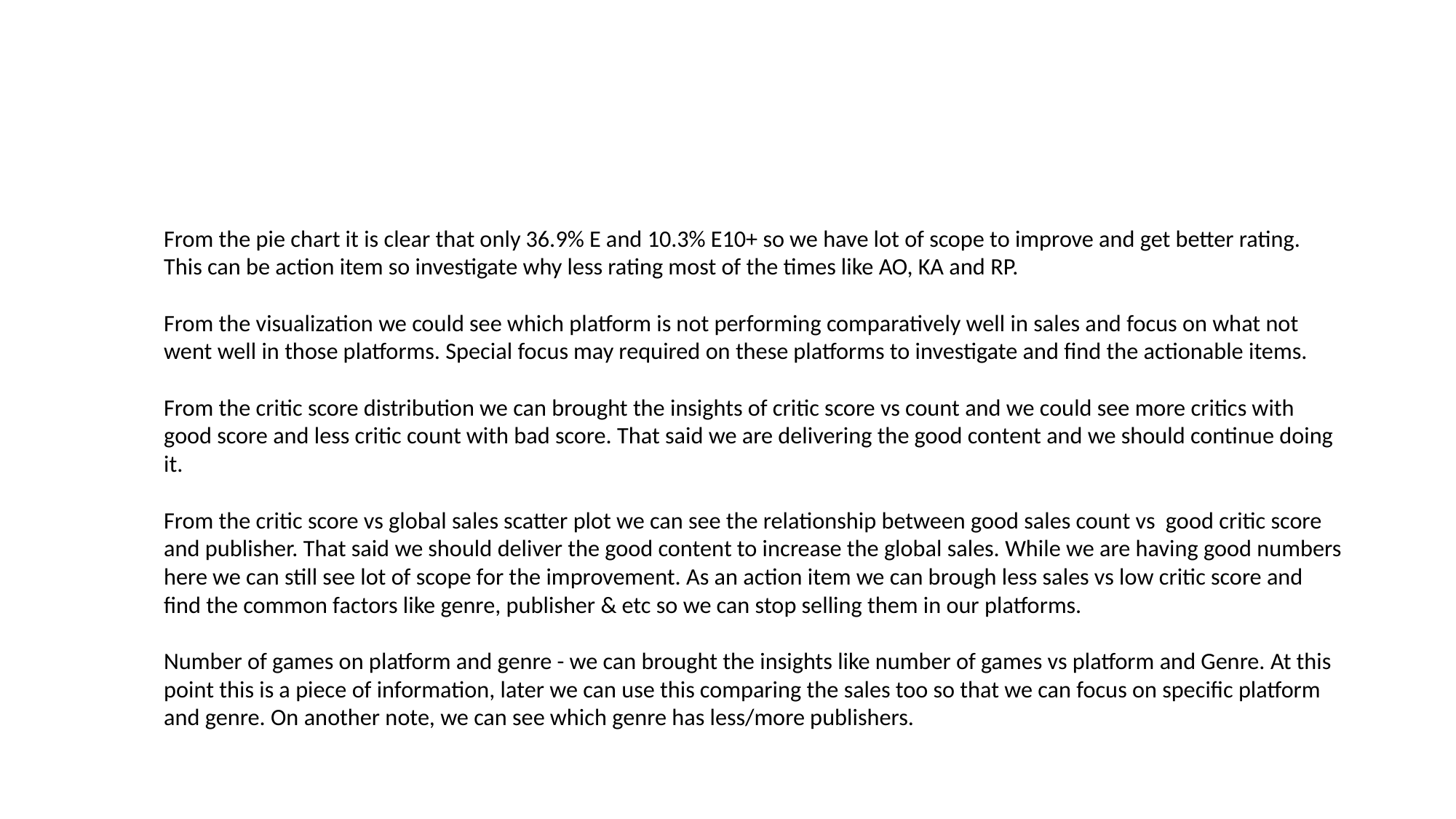

#
From the pie chart it is clear that only 36.9% E and 10.3% E10+ so we have lot of scope to improve and get better rating. This can be action item so investigate why less rating most of the times like AO, KA and RP.

From the visualization we could see which platform is not performing comparatively well in sales and focus on what not went well in those platforms. Special focus may required on these platforms to investigate and find the actionable items.

From the critic score distribution we can brought the insights of critic score vs count and we could see more critics with good score and less critic count with bad score. That said we are delivering the good content and we should continue doing it.

From the critic score vs global sales scatter plot we can see the relationship between good sales count vs  good critic score and publisher. That said we should deliver the good content to increase the global sales. While we are having good numbers here we can still see lot of scope for the improvement. As an action item we can brough less sales vs low critic score and find the common factors like genre, publisher & etc so we can stop selling them in our platforms.

Number of games on platform and genre - we can brought the insights like number of games vs platform and Genre. At this point this is a piece of information, later we can use this comparing the sales too so that we can focus on specific platform and genre. On another note, we can see which genre has less/more publishers.